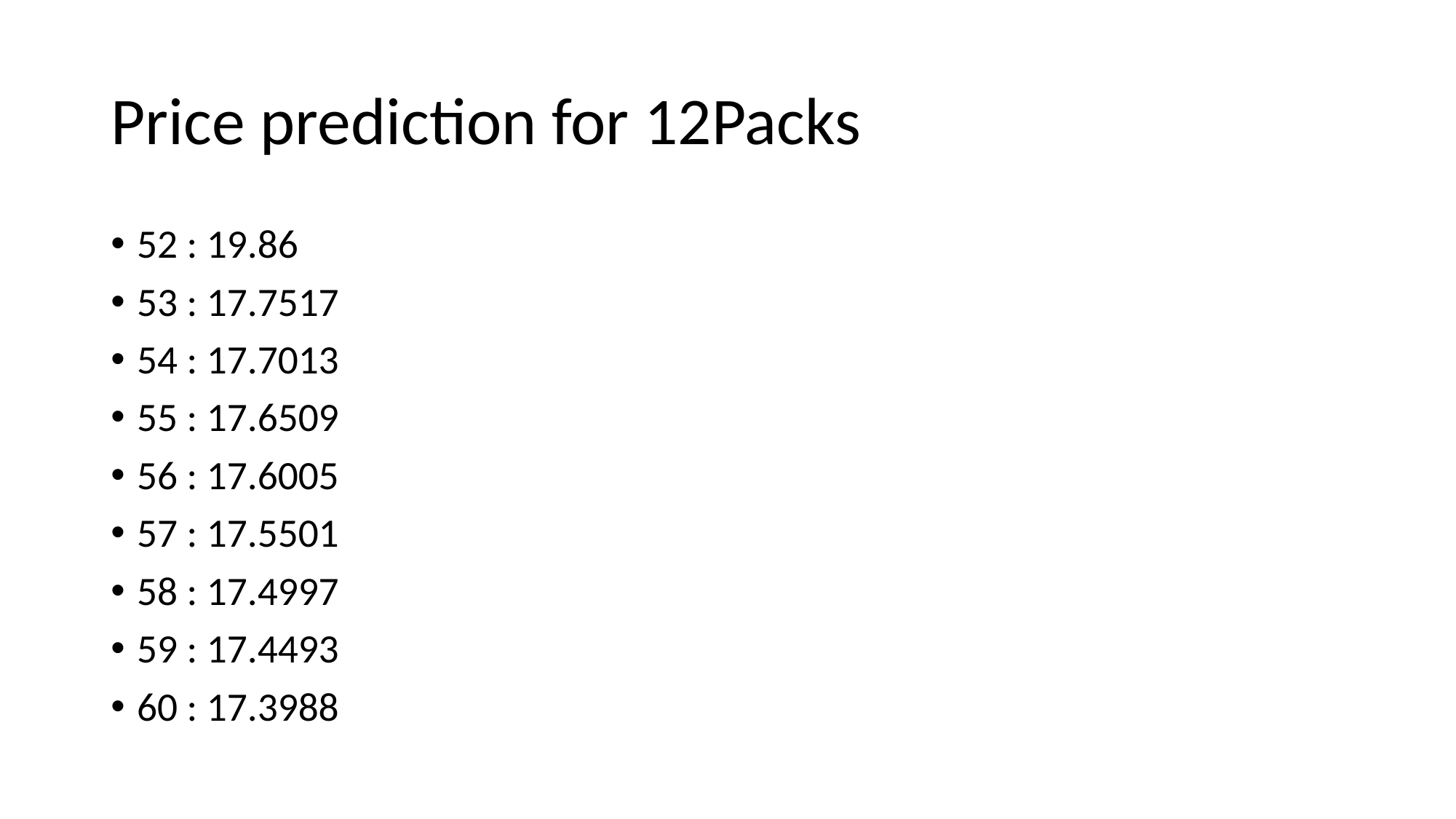

# Price prediction for 12Packs
52 : 19.86
53 : 17.7517
54 : 17.7013
55 : 17.6509
56 : 17.6005
57 : 17.5501
58 : 17.4997
59 : 17.4493
60 : 17.3988